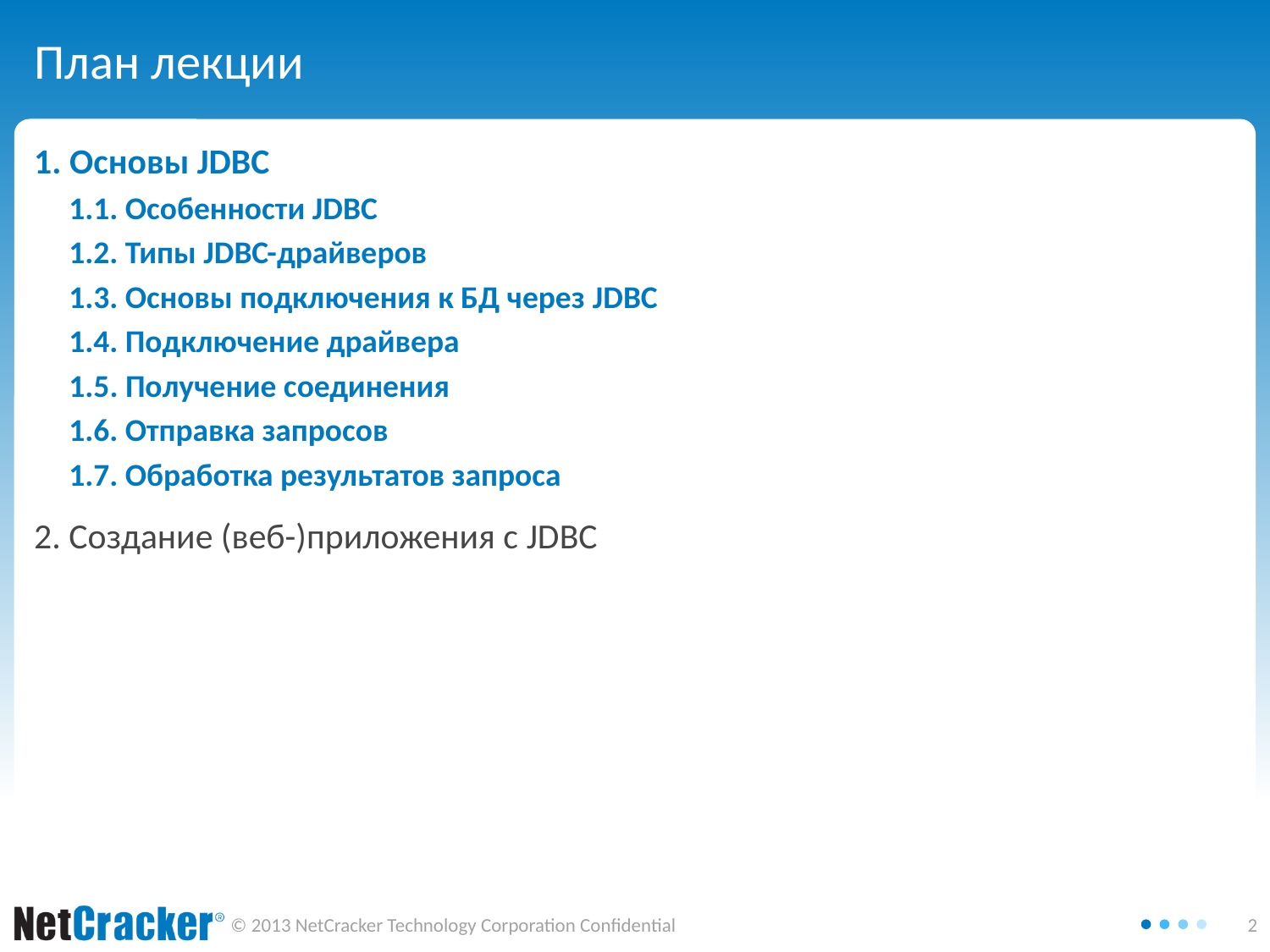

# План лекции
1. Основы JDBC
1.1. Особенности JDBC
1.2. Типы JDBC-драйверов
1.3. Основы подключения к БД через JDBC
1.4. Подключение драйвера
1.5. Получение соединения
1.6. Отправка запросов
1.7. Обработка результатов запроса
2. Создание (веб-)приложения с JDBC